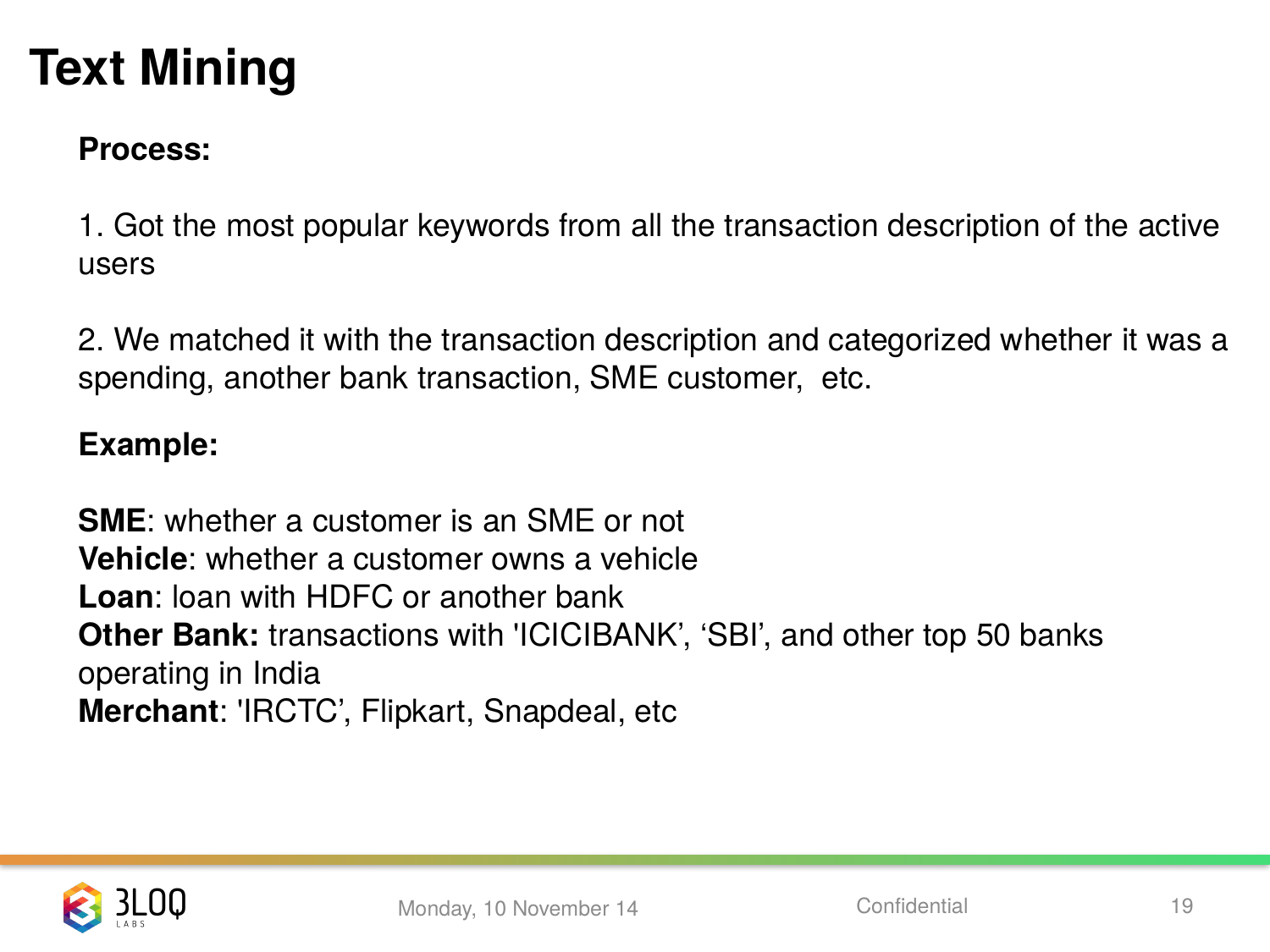

Text Mining
Process:

1. Got the most popular keywords from all the transaction description of the active users

2. We matched it with the transaction description and categorized whether it was a spending, another bank transaction, SME customer,  etc.

Example:

SME: whether a customer is an SME or not
Vehicle: whether a customer owns a vehicle
Loan: loan with HDFC or another bank
Other Bank: transactions with 'ICICIBANK’, ‘SBI’, and other top 50 banks operating in India
Merchant: 'IRCTC’, Flipkart, Snapdeal, etc

Monday, 10 November 14
Confidential
19